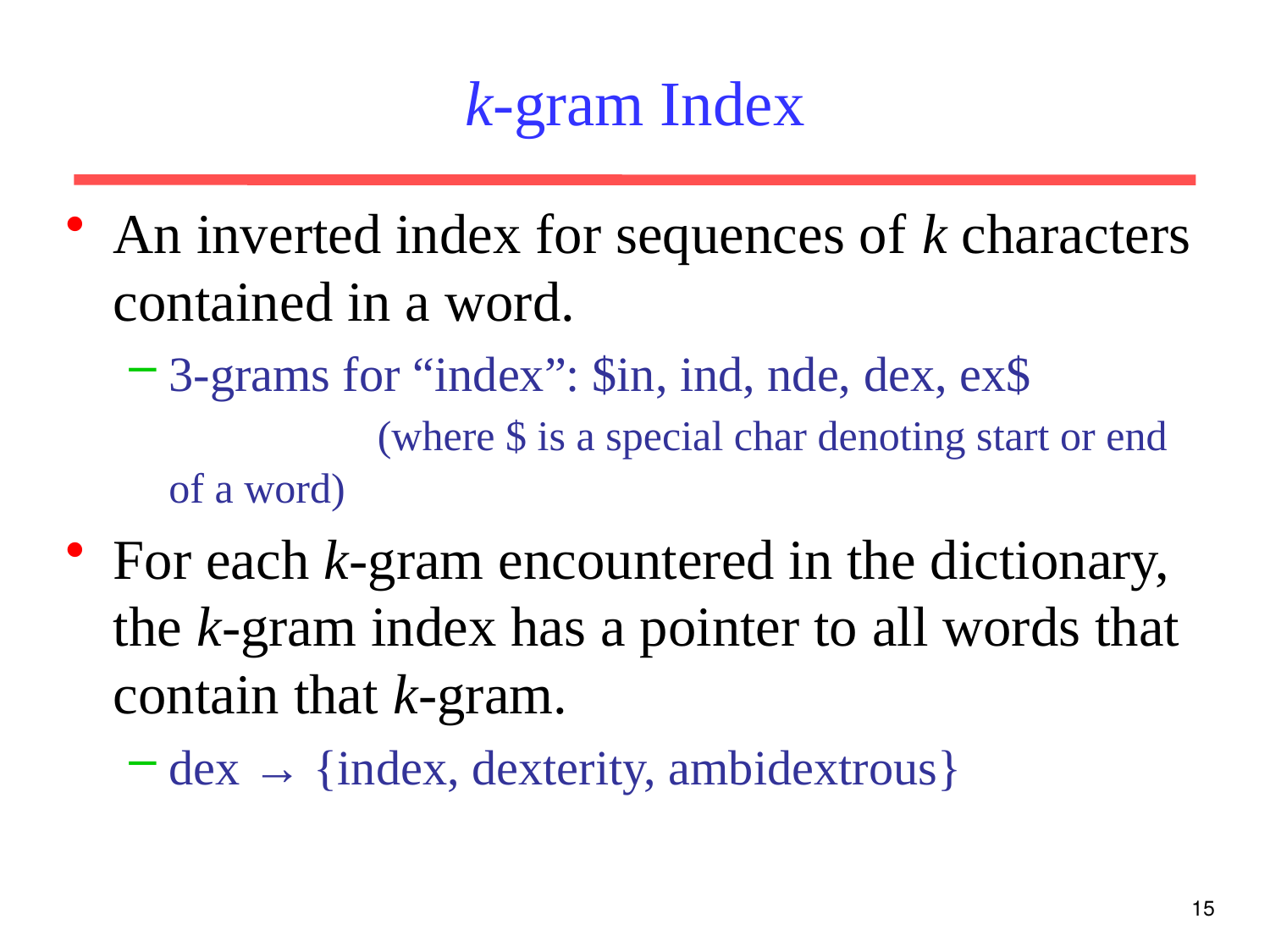

# k-gram Index
An inverted index for sequences of k characters contained in a word.
3-grams for “index”: $in, ind, nde, dex, ex$                                (where $ is a special char denoting start or end of a word)
For each k-gram encountered in the dictionary, the k-gram index has a pointer to all words that contain that k-gram.
dex → {index, dexterity, ambidextrous}
15